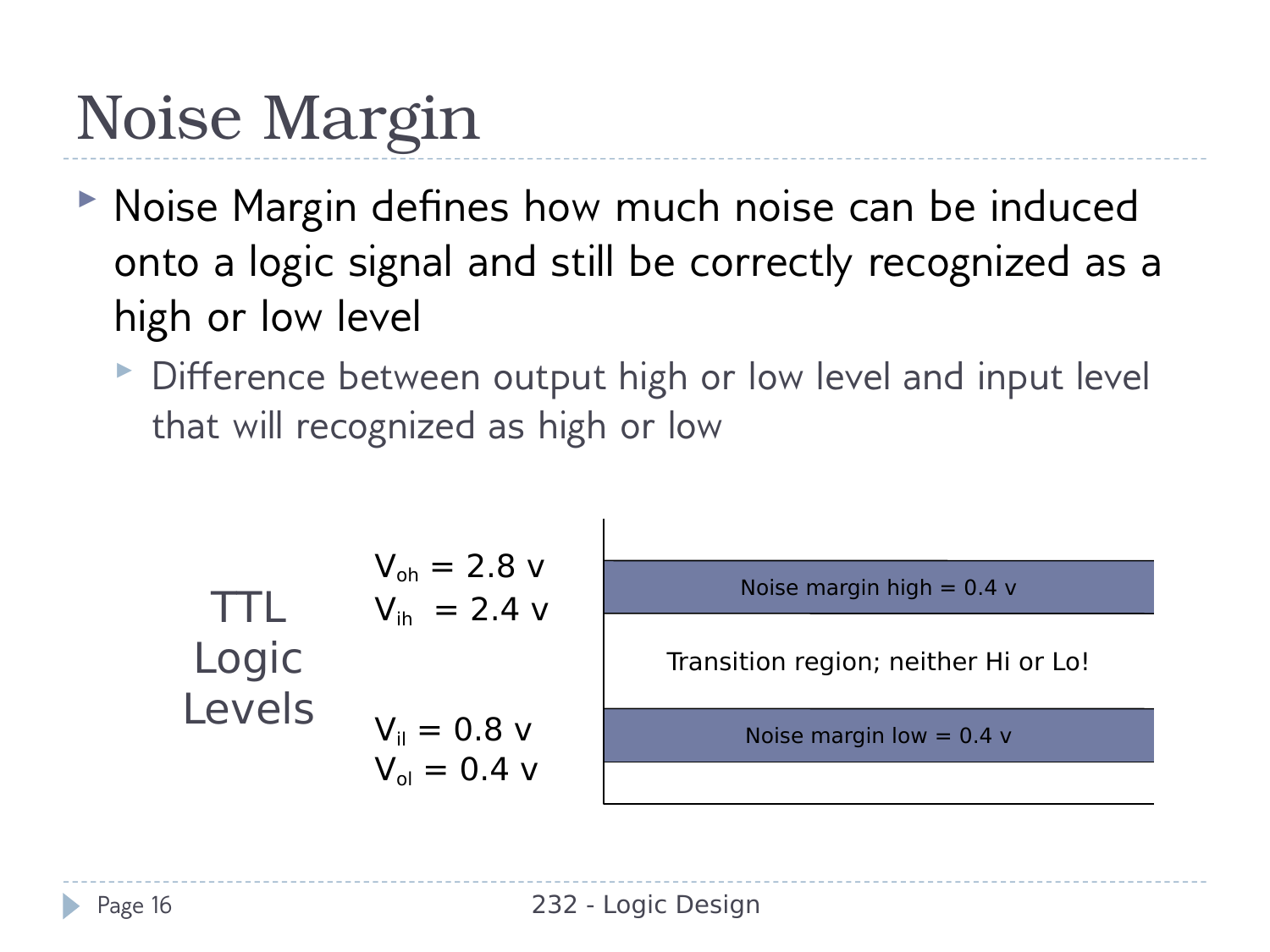

Noise Margin
Noise Margin defines how much noise can be induced onto a logic signal and still be correctly recognized as a high or low level
Difference between output high or low level and input level that will recognized as high or low

Voh = 2.8 v
Vih  = 2.4 v

Vil = 0.8 v
Vol = 0.4 v
Noise margin high = 0.4 v

Transition region; neither Hi or Lo!
Noise margin low = 0.4 v

TTL
Logic
Levels
Page 16
232 - Logic Design